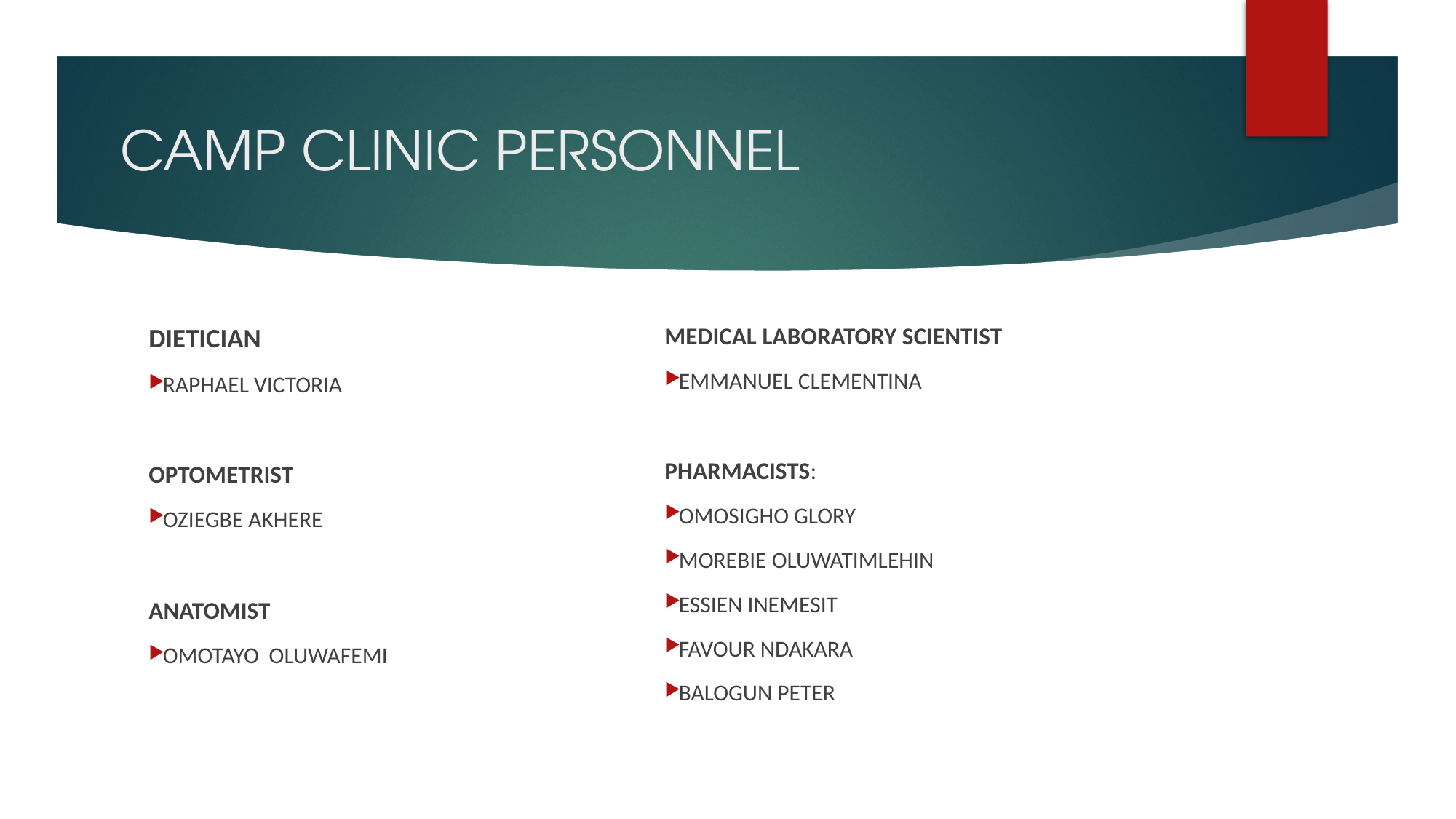

# CAMP CLINIC PERSONNEL
DIETICIAN
RAPHAEL VICTORIA

OPTOMETRIST
OZIEGBE AKHERE

ANATOMIST
OMOTAYO  OLUWAFEMI

MEDICAL LABORATORY SCIENTIST
EMMANUEL CLEMENTINA

PHARMACISTS:
OMOSIGHO GLORY
MOREBIE OLUWATIMLEHIN
ESSIEN INEMESIT
FAVOUR NDAKARA
BALOGUN PETER